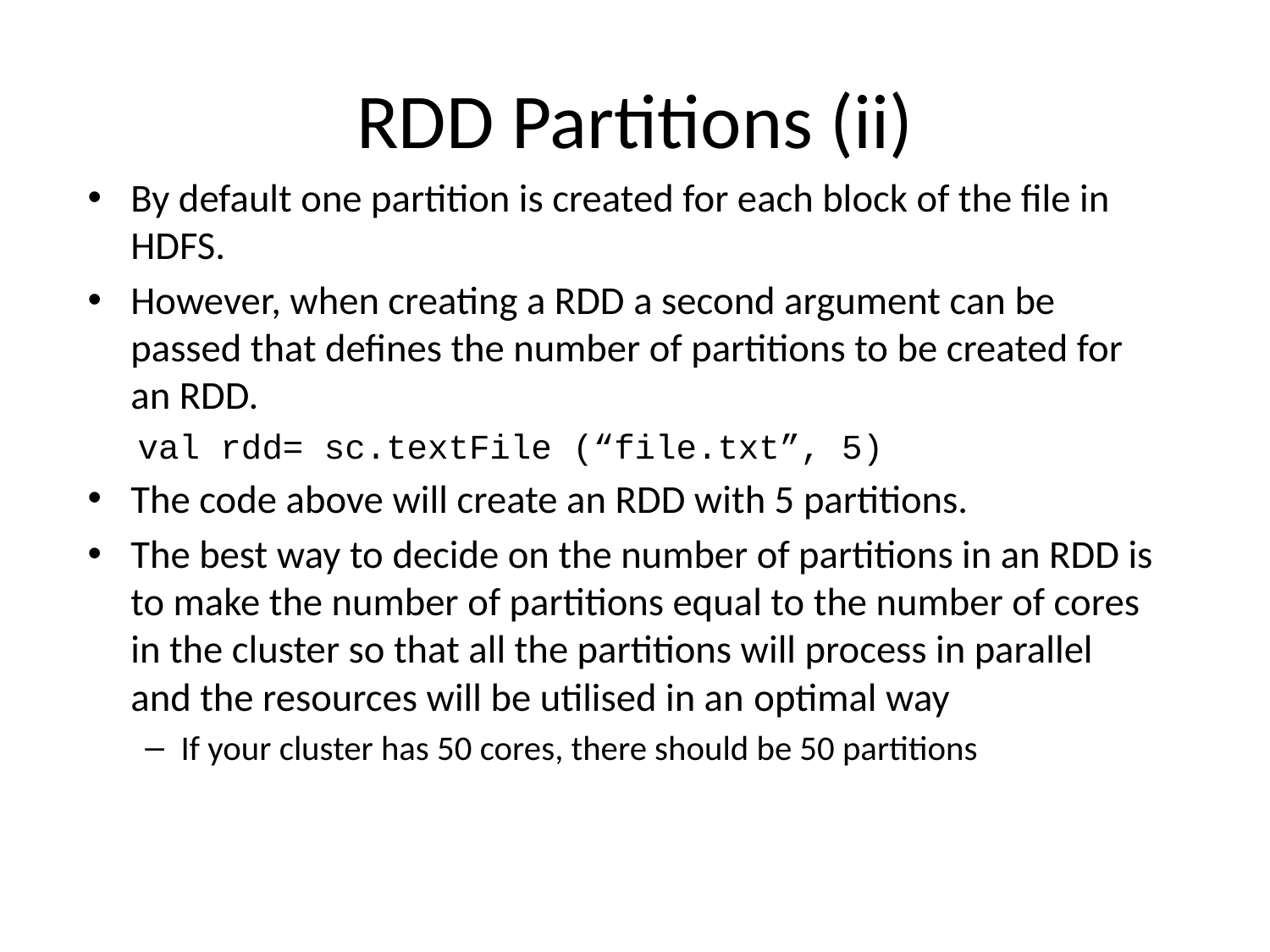

# RDD Partitions (ii)
By default one partition is created for each block of the file in HDFS.
However, when creating a RDD a second argument can be passed that defines the number of partitions to be created for an RDD.
val rdd= sc.textFile (“file.txt”, 5)
The code above will create an RDD with 5 partitions.
The best way to decide on the number of partitions in an RDD is to make the number of partitions equal to the number of cores in the cluster so that all the partitions will process in parallel and the resources will be utilised in an optimal way
If your cluster has 50 cores, there should be 50 partitions